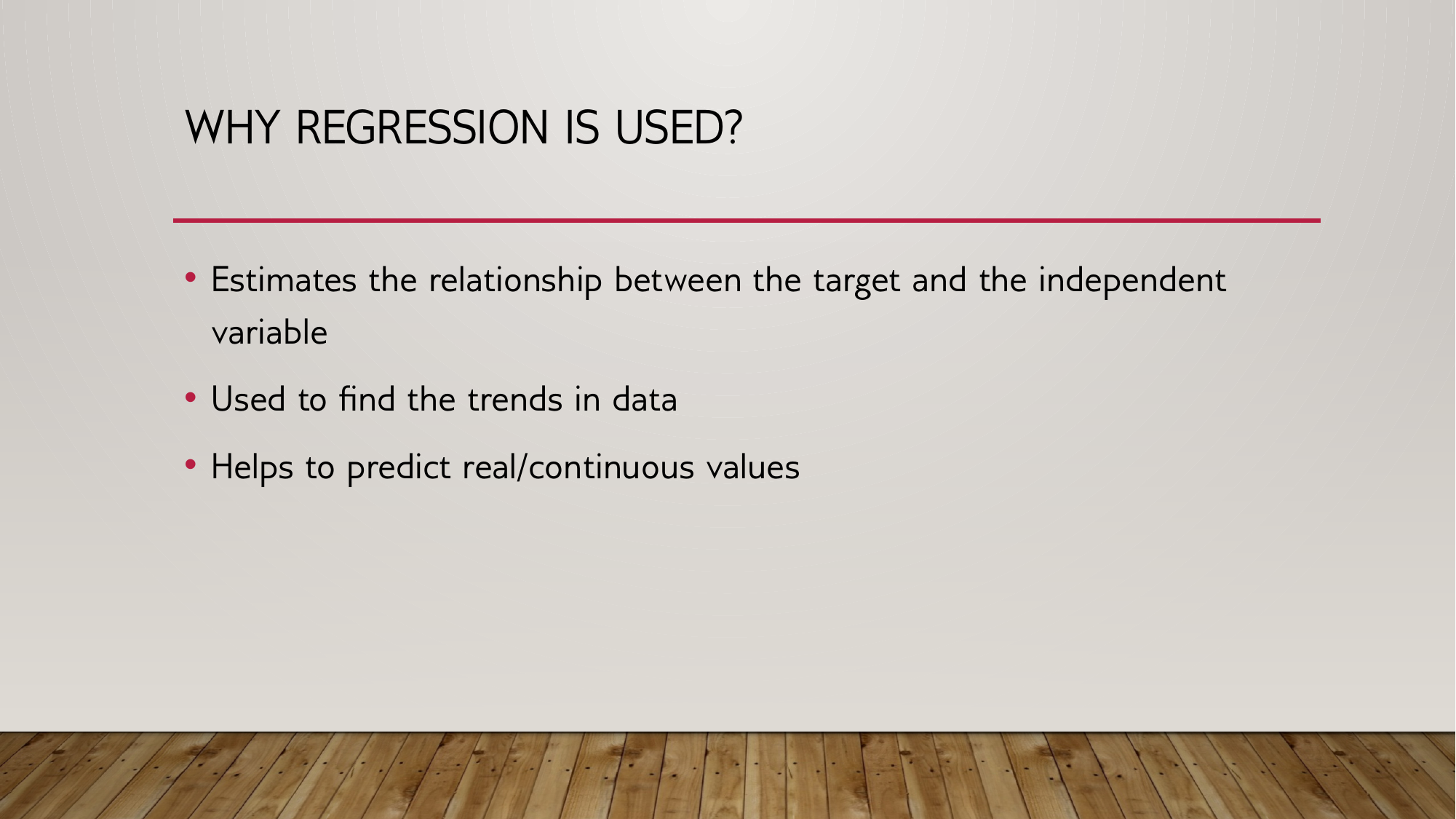

# why regression is used?
Estimates the relationship between the target and the independent variable
Used to find the trends in data
Helps to predict real/continuous values